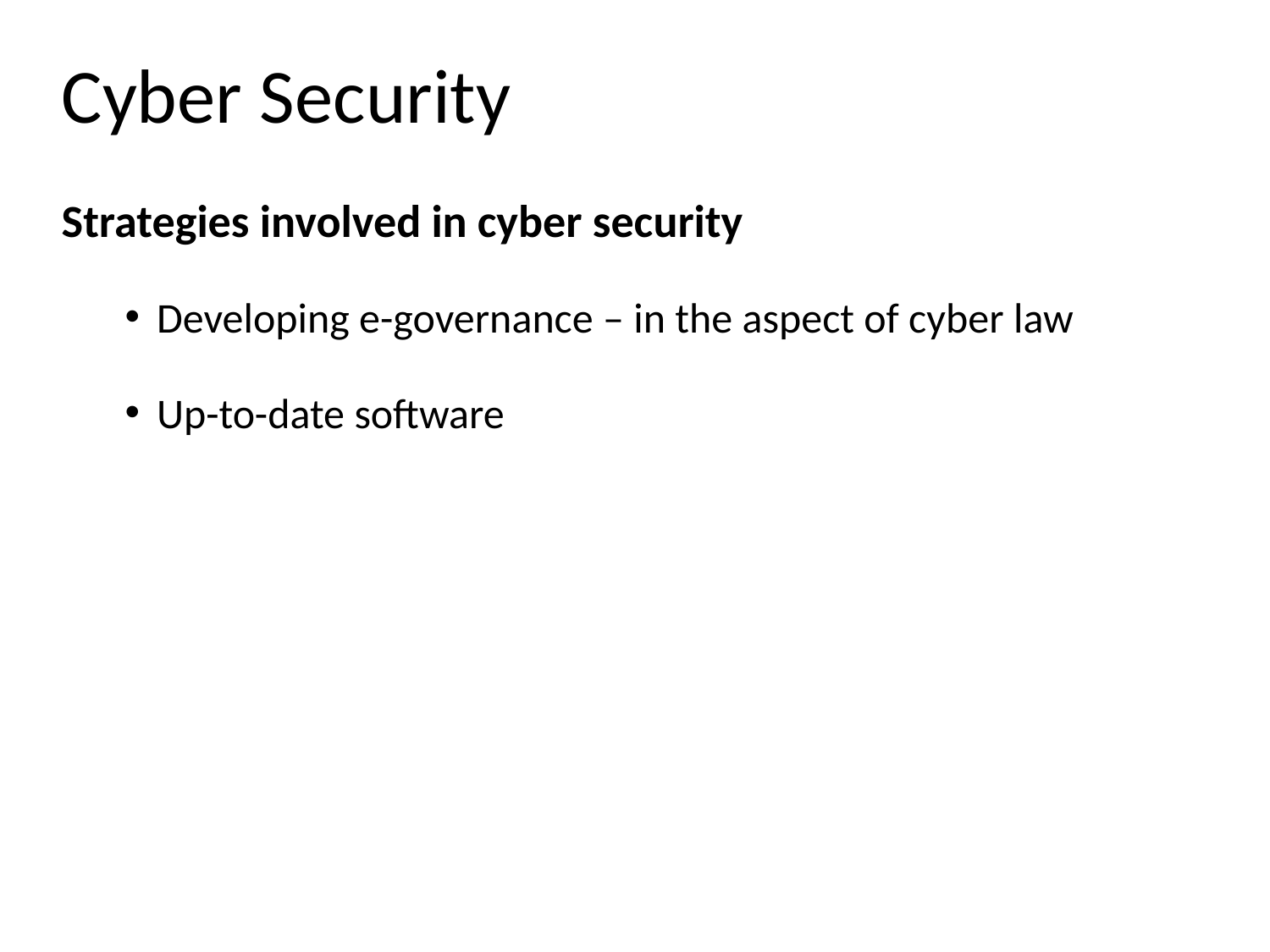

# Cyber Security
Strategies involved in cyber security
Developing e-governance – in the aspect of cyber law
Up-to-date software